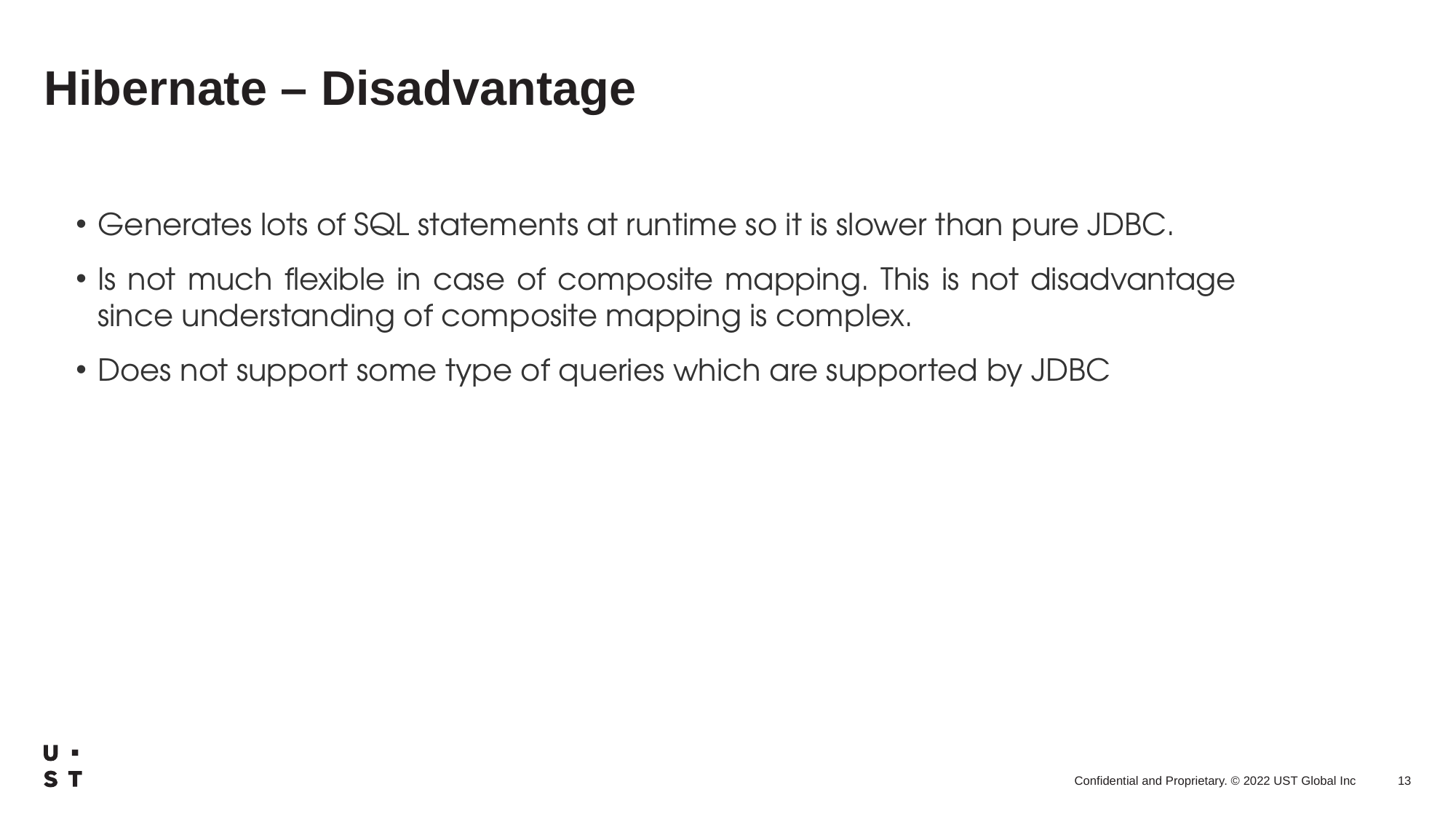

# Hibernate – Disadvantage

Generates lots of SQL statements at runtime so it is slower than pure JDBC.
Is not much flexible in case of composite mapping. This is not disadvantage since understanding of composite mapping is complex.
Does not support some type of queries which are supported by JDBC